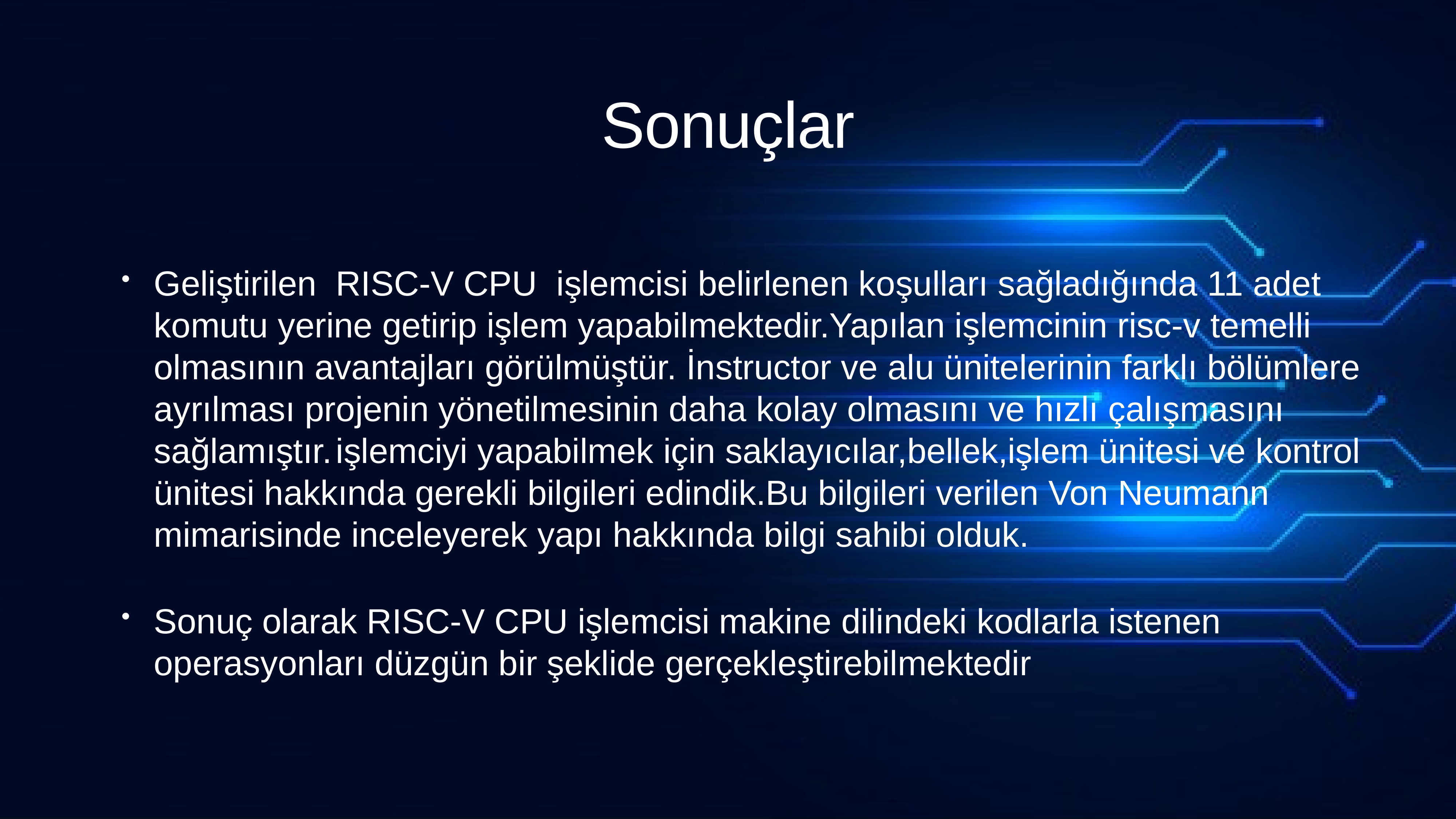

Sonuçlar
Geliştirilen  RISC-V CPU  işlemcisi belirlenen koşulları sağladığında 11 adet komutu yerine getirip işlem yapabilmektedir.Yapılan işlemcinin risc-v temelli olmasının avantajları görülmüştür. İnstructor ve alu ünitelerinin farklı bölümlere ayrılması projenin yönetilmesinin daha kolay olmasını ve hızlı çalışmasını sağlamıştır. işlemciyi yapabilmek için saklayıcılar,bellek,işlem ünitesi ve kontrol ünitesi hakkında gerekli bilgileri edindik.Bu bilgileri verilen Von Neumann mimarisinde inceleyerek yapı hakkında bilgi sahibi olduk.
Sonuç olarak RISC-V CPU işlemcisi makine dilindeki kodlarla istenen operasyonları düzgün bir şeklide gerçekleştirebilmektedir